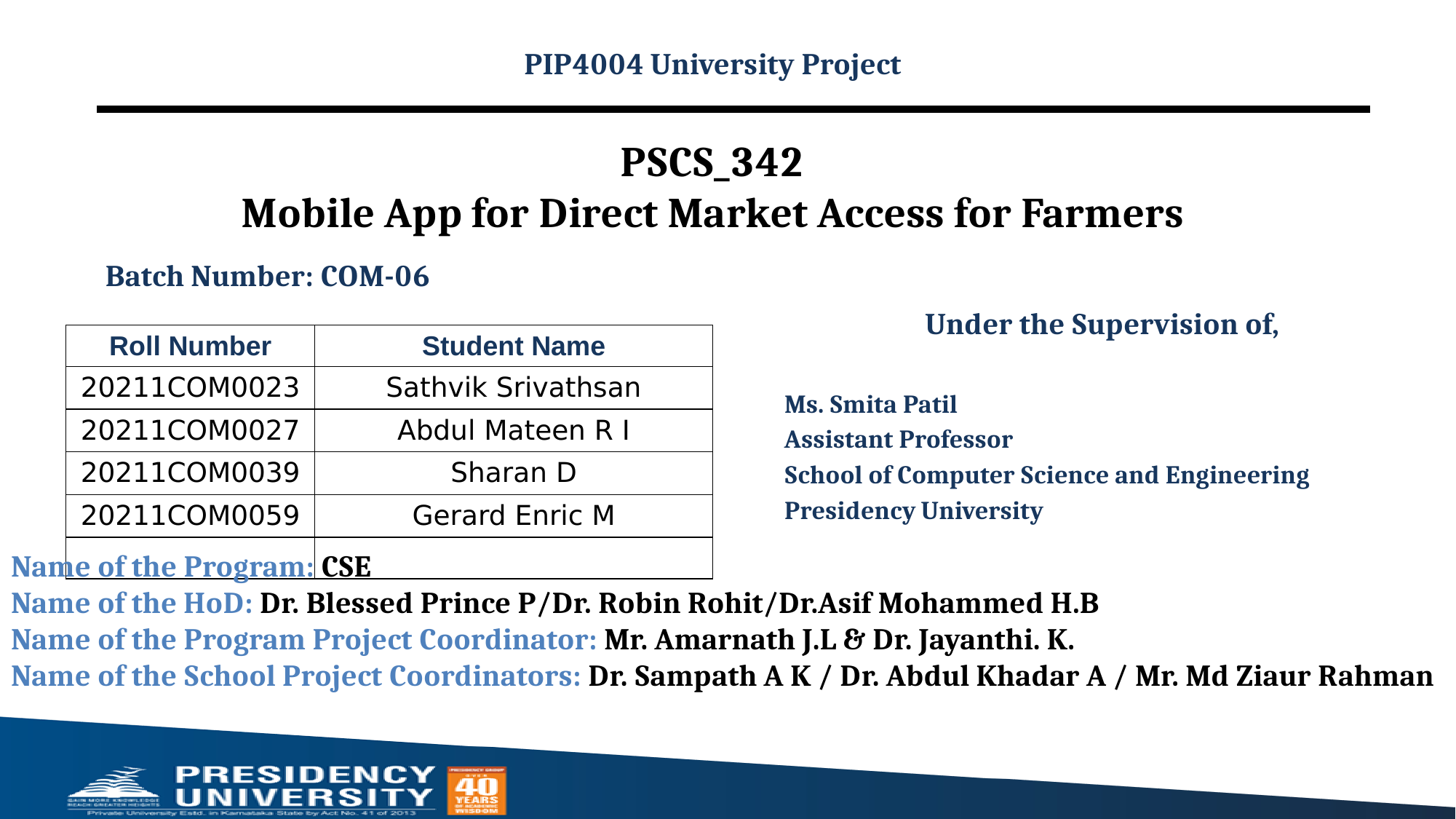

PIP4004 University Project
# PSCS_342 Mobile App for Direct Market Access for Farmers
Batch Number: COM-06

Under the Supervision of,

Ms. Smita Patil
Assistant Professor
School of Computer Science and Engineering
Presidency University

| Roll Number | Student Name |
| --- | --- |
| 20211COM0023 | Sathvik Srivathsan |
| 20211COM0027 | Abdul Mateen R I |
| 20211COM0039 | Sharan D |
| 20211COM0059 | Gerard Enric M |
|  |  |
Name of the Program: CSE
Name of the HoD: Dr. Blessed Prince P/Dr. Robin Rohit/Dr.Asif Mohammed H.B
Name of the Program Project Coordinator: Mr. Amarnath J.L & Dr. Jayanthi. K.
Name of the School Project Coordinators: Dr. Sampath A K / Dr. Abdul Khadar A / Mr. Md Ziaur Rahman